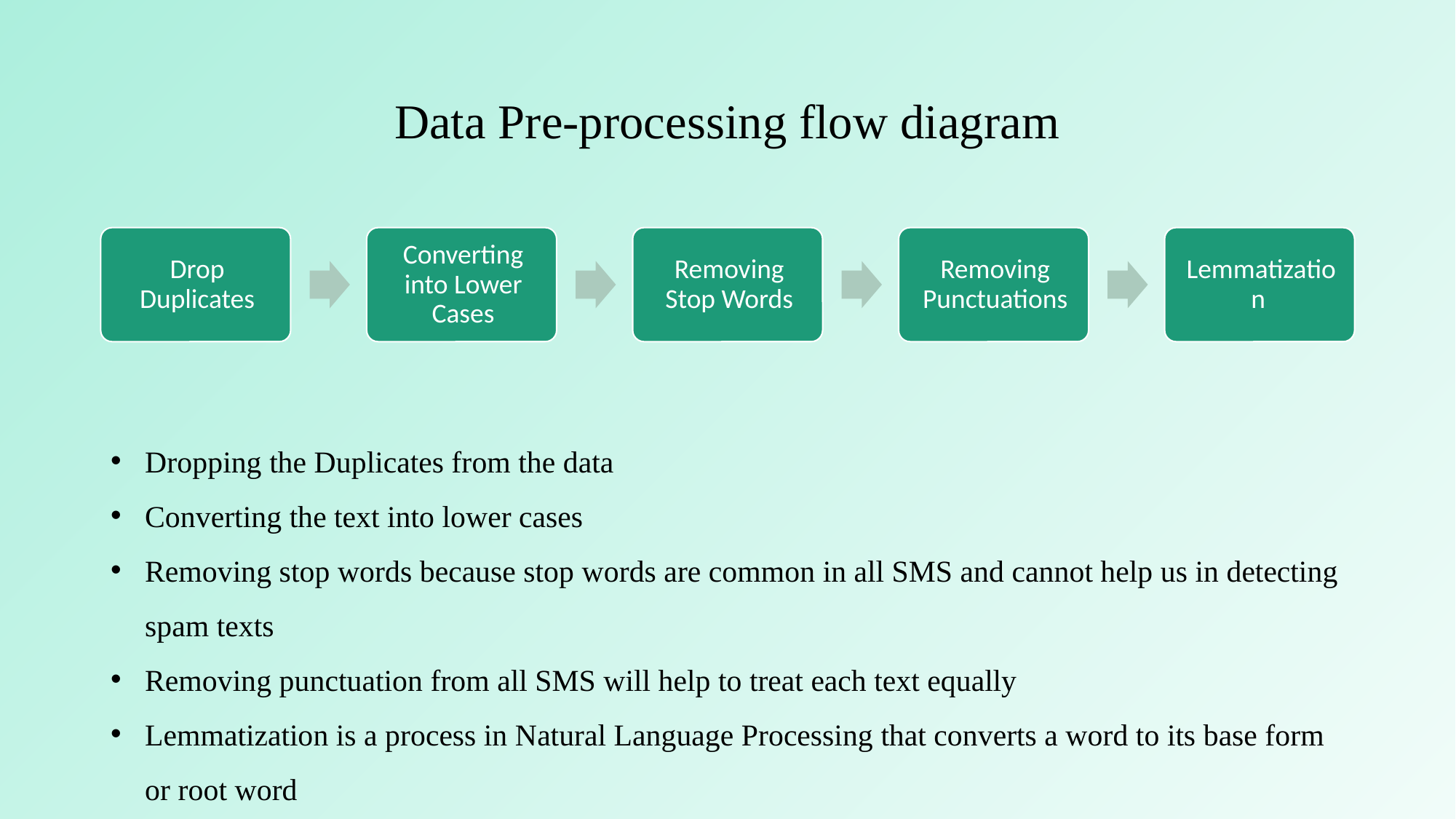

# Data Pre-processing flow diagram
Drop Duplicates

Converting into Lower Cases

Removing Stop Words

Removing Punctuations

Lemmatization
Dropping the Duplicates from the data
Converting the text into lower cases
Removing stop words because stop words are common in all SMS and cannot help us in detecting spam texts
Removing punctuation from all SMS will help to treat each text equally
Lemmatization is a process in Natural Language Processing that converts a word to its base form or root word